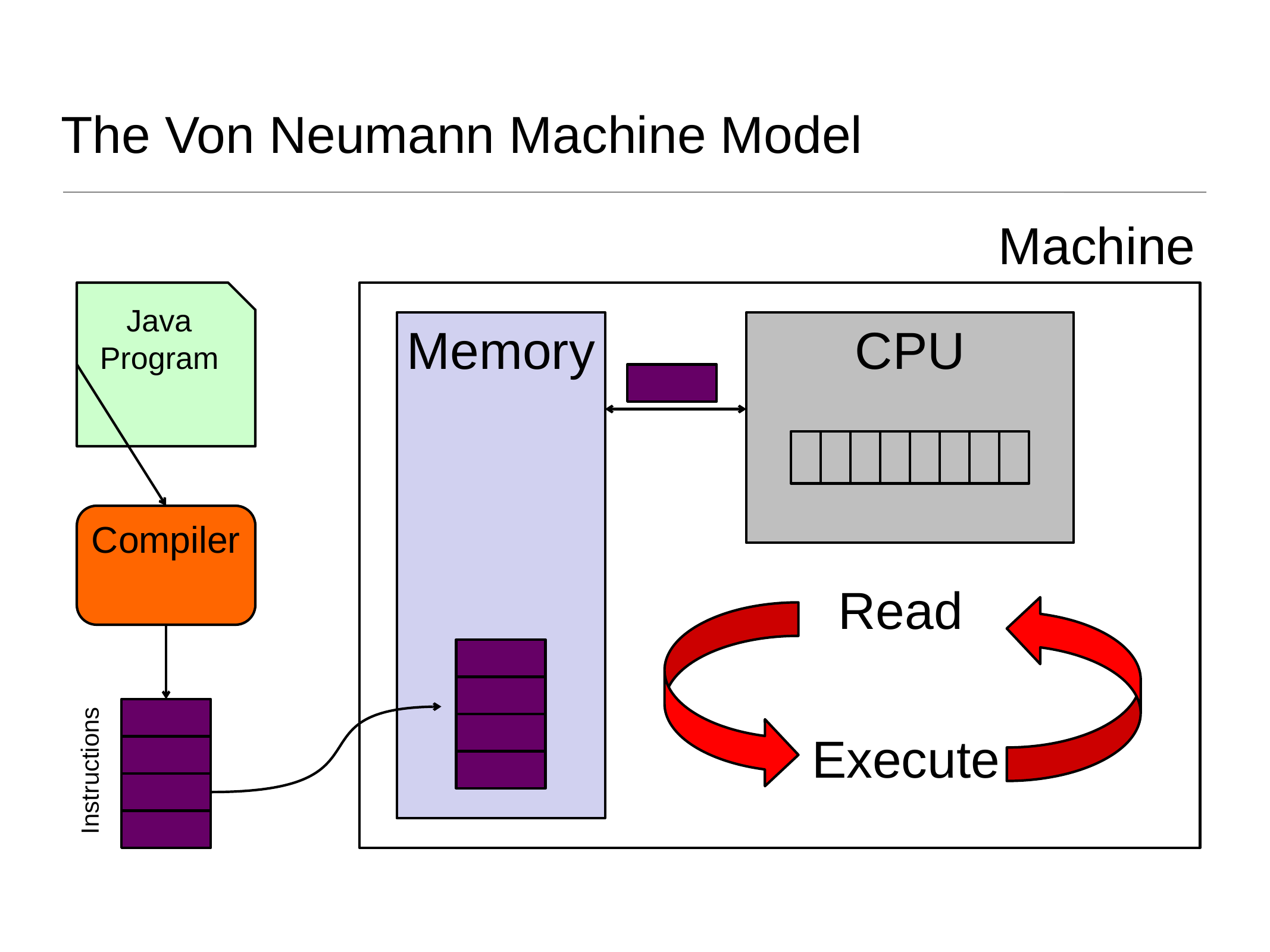

# The Von Neumann Machine Model
Machine
Java
Program

Memory
CPU

Compiler
Read

Execute

Instructions